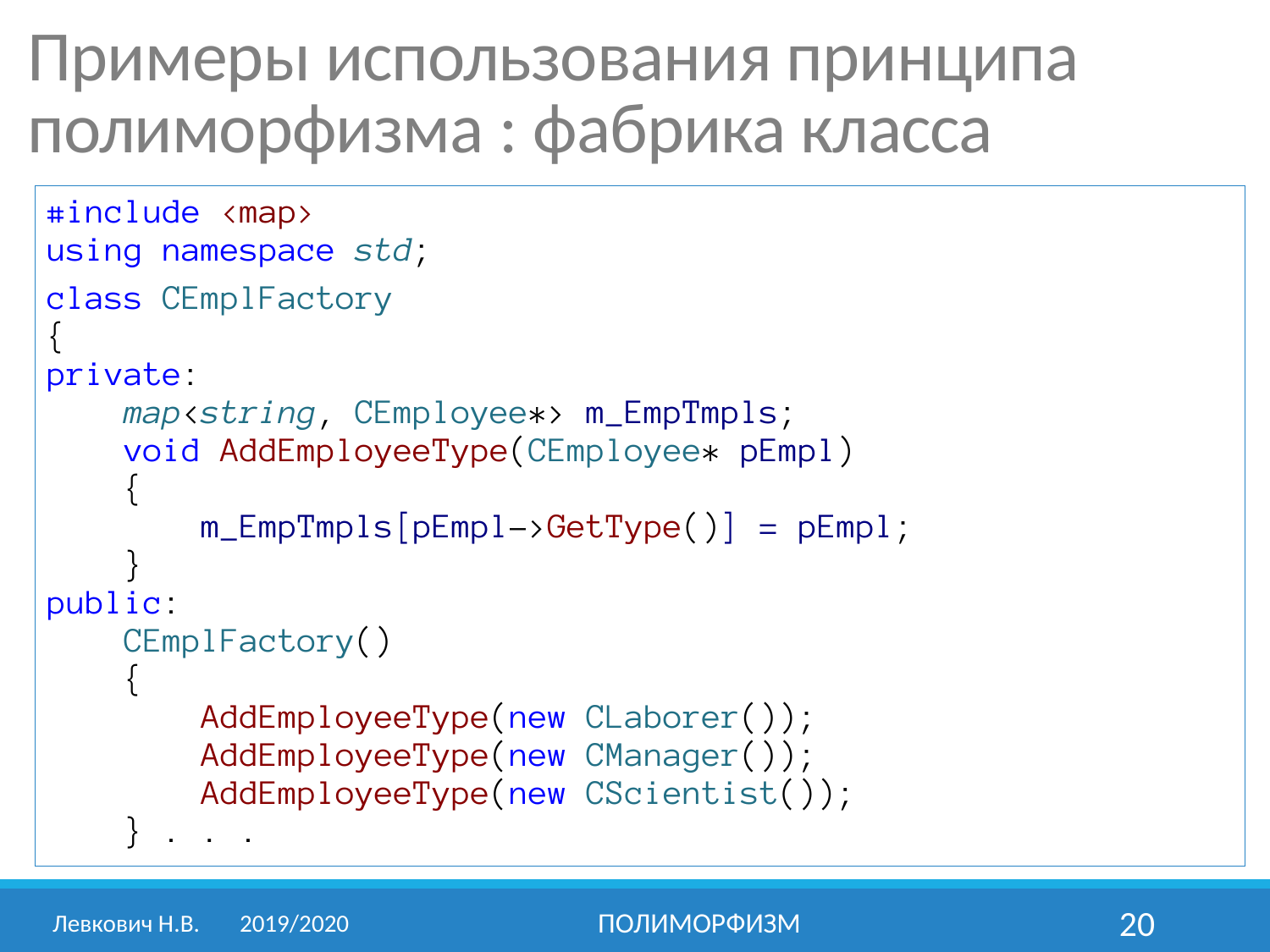

Примеры использования принципа полиморфизма : фабрика класса
#include <map>
using namespace std;
class CEmplFactory
{
private:
    map<string, CEmployee*> m_EmpTmpls;
    void AddEmployeeType(CEmployee* pEmpl)
    {
        m_EmpTmpls[pEmpl->GetType()] = pEmpl;
    }
public:
    CEmplFactory()
    {
        AddEmployeeType(new CLaborer());
        AddEmployeeType(new CManager());
        AddEmployeeType(new CScientist());
    } . . .
Левкович Н.В.	2019/2020
Полиморфизм
20